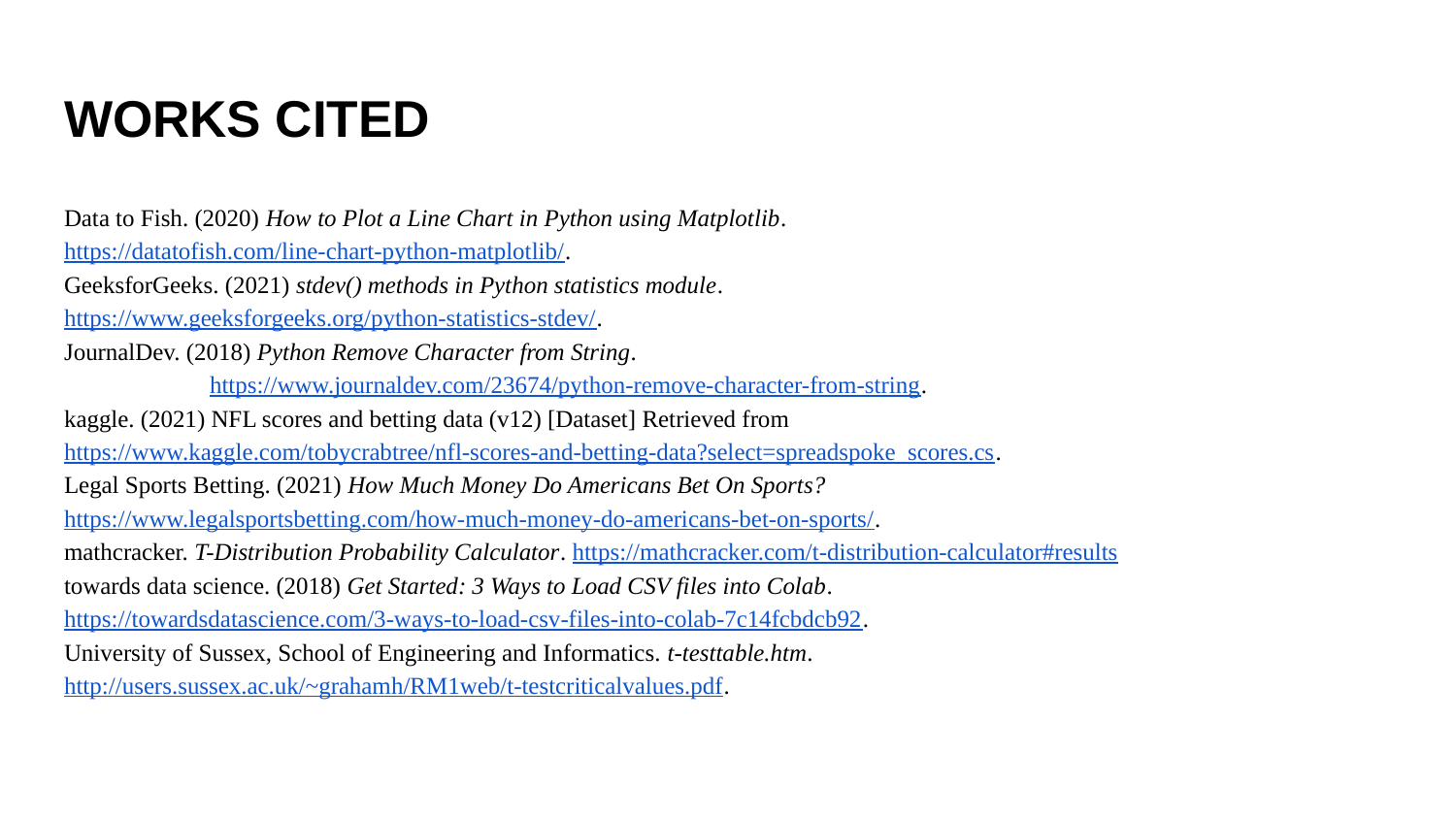

# WORKS CITED
Data to Fish. (2020) How to Plot a Line Chart in Python using Matplotlib.					https://datatofish.com/line-chart-python-matplotlib/.
GeeksforGeeks. (2021) stdev() methods in Python statistics module.					https://www.geeksforgeeks.org/python-statistics-stdev/.
JournalDev. (2018) Python Remove Character from String.							https://www.journaldev.com/23674/python-remove-character-from-string.
kaggle. (2021) NFL scores and betting data (v12) [Dataset] Retrieved from		 https://www.kaggle.com/tobycrabtree/nfl-scores-and-betting-data?select=spreadspoke_scores.cs.
Legal Sports Betting. (2021) How Much Money Do Americans Bet On Sports?				https://www.legalsportsbetting.com/how-much-money-do-americans-bet-on-sports/.
mathcracker. T-Distribution Probability Calculator. https://mathcracker.com/t-distribution-calculator#results
towards data science. (2018) Get Started: 3 Ways to Load CSV files into Colab.				https://towardsdatascience.com/3-ways-to-load-csv-files-into-colab-7c14fcbdcb92.
University of Sussex, School of Engineering and Informatics. t-testtable.htm.				http://users.sussex.ac.uk/~grahamh/RM1web/t-testcriticalvalues.pdf.